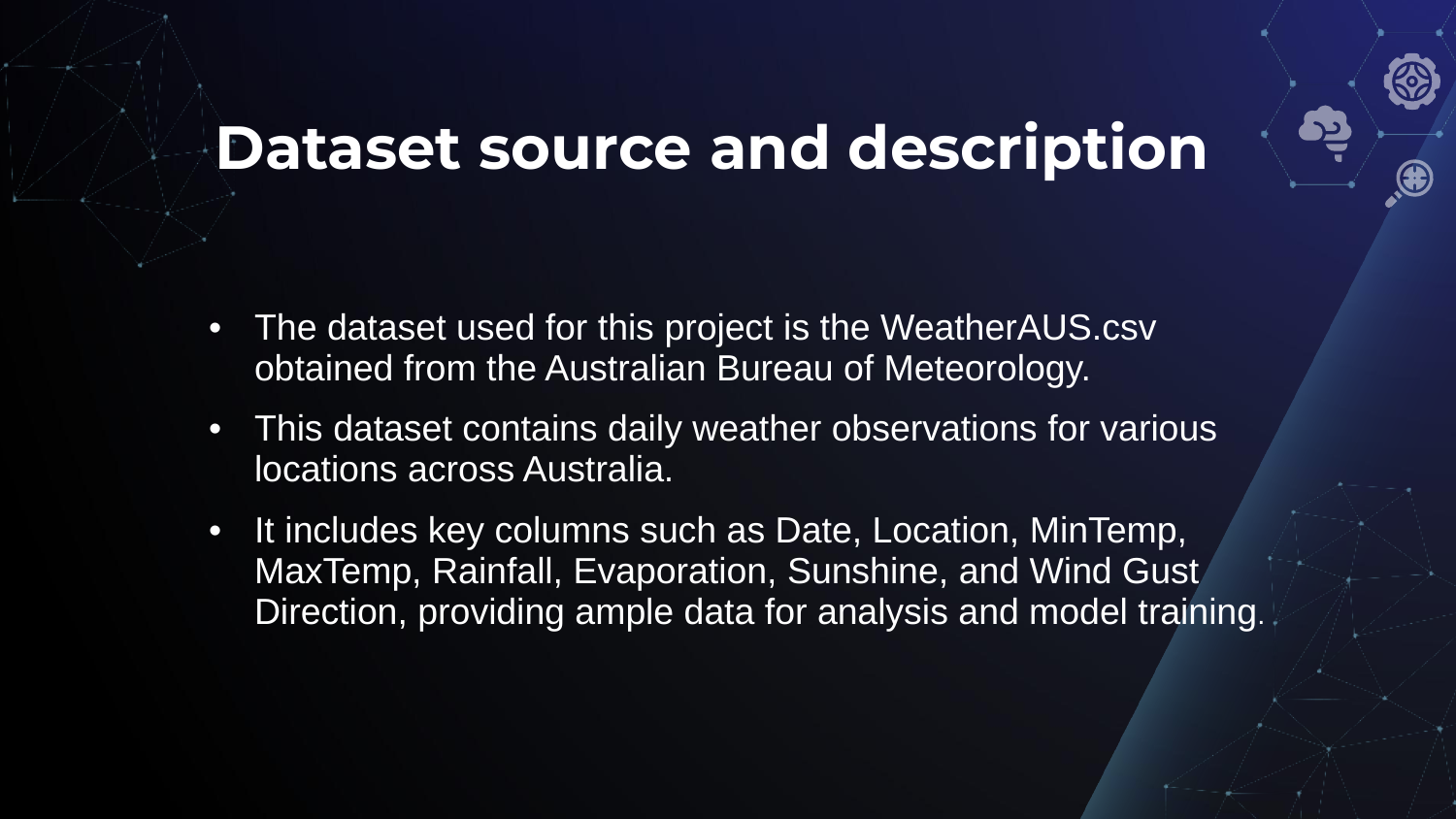

# Dataset source and description
The dataset used for this project is the WeatherAUS.csv obtained from the Australian Bureau of Meteorology.
This dataset contains daily weather observations for various locations across Australia.
It includes key columns such as Date, Location, MinTemp, MaxTemp, Rainfall, Evaporation, Sunshine, and Wind Gust Direction, providing ample data for analysis and model training.